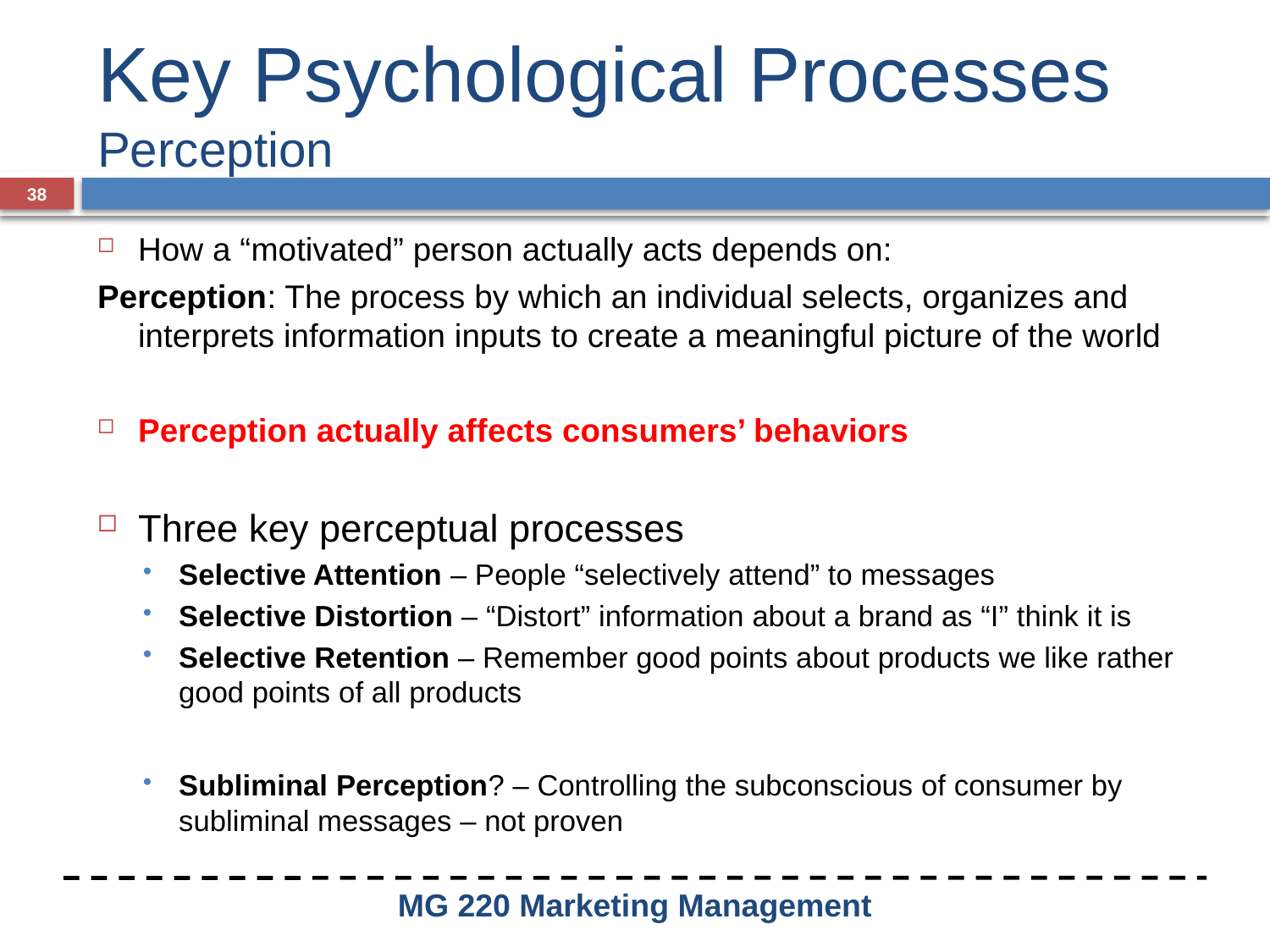

# Key Psychological Processes Perception
38
How a “motivated” person actually acts depends on:
Perception: The process by which an individual selects, organizes and interprets information inputs to create a meaningful picture of the world

Perception actually affects consumers’ behaviors

Three key perceptual processes
Selective Attention – People “selectively attend” to messages
Selective Distortion – “Distort” information about a brand as “I” think it is
Selective Retention – Remember good points about products we like rather good points of all products

Subliminal Perception? – Controlling the subconscious of consumer by subliminal messages – not proven
MG 220 Marketing Management